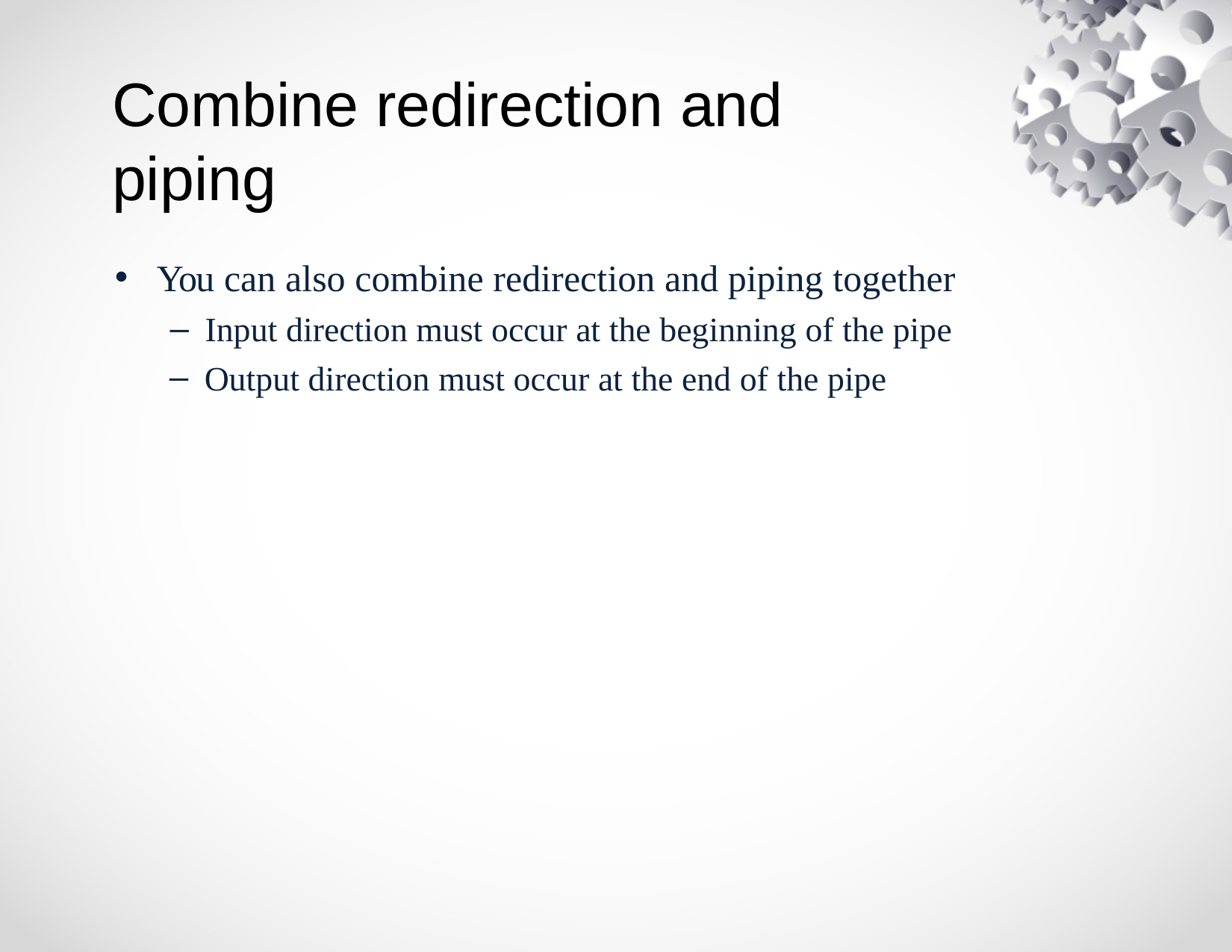

# Combine redirection and piping
You can also combine redirection and piping together
Input direction must occur at the beginning of the pipe
Output direction must occur at the end of the pipe